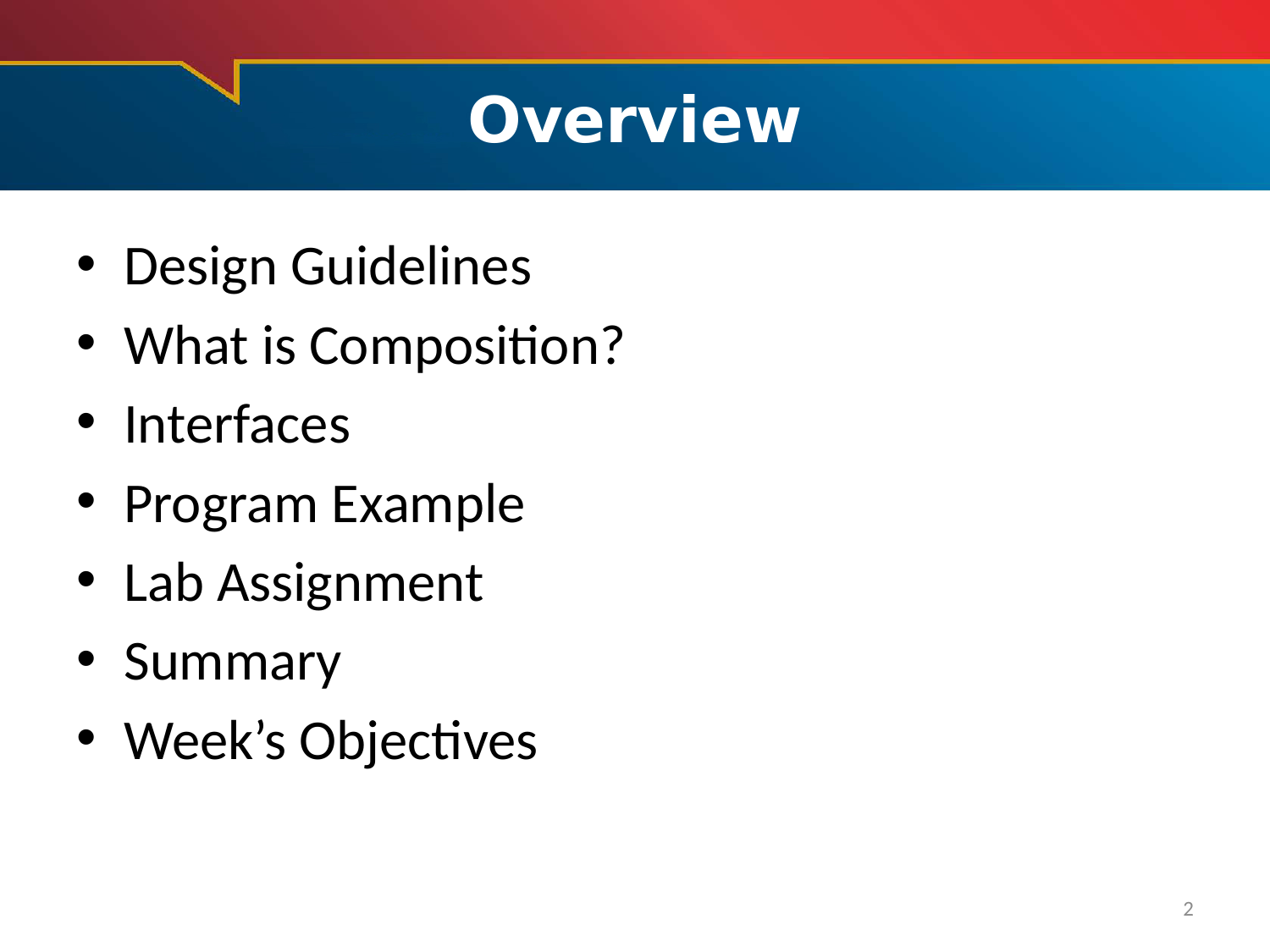

# Overview
Design Guidelines
What is Composition?
Interfaces
Program Example
Lab Assignment
Summary
Week’s Objectives

2